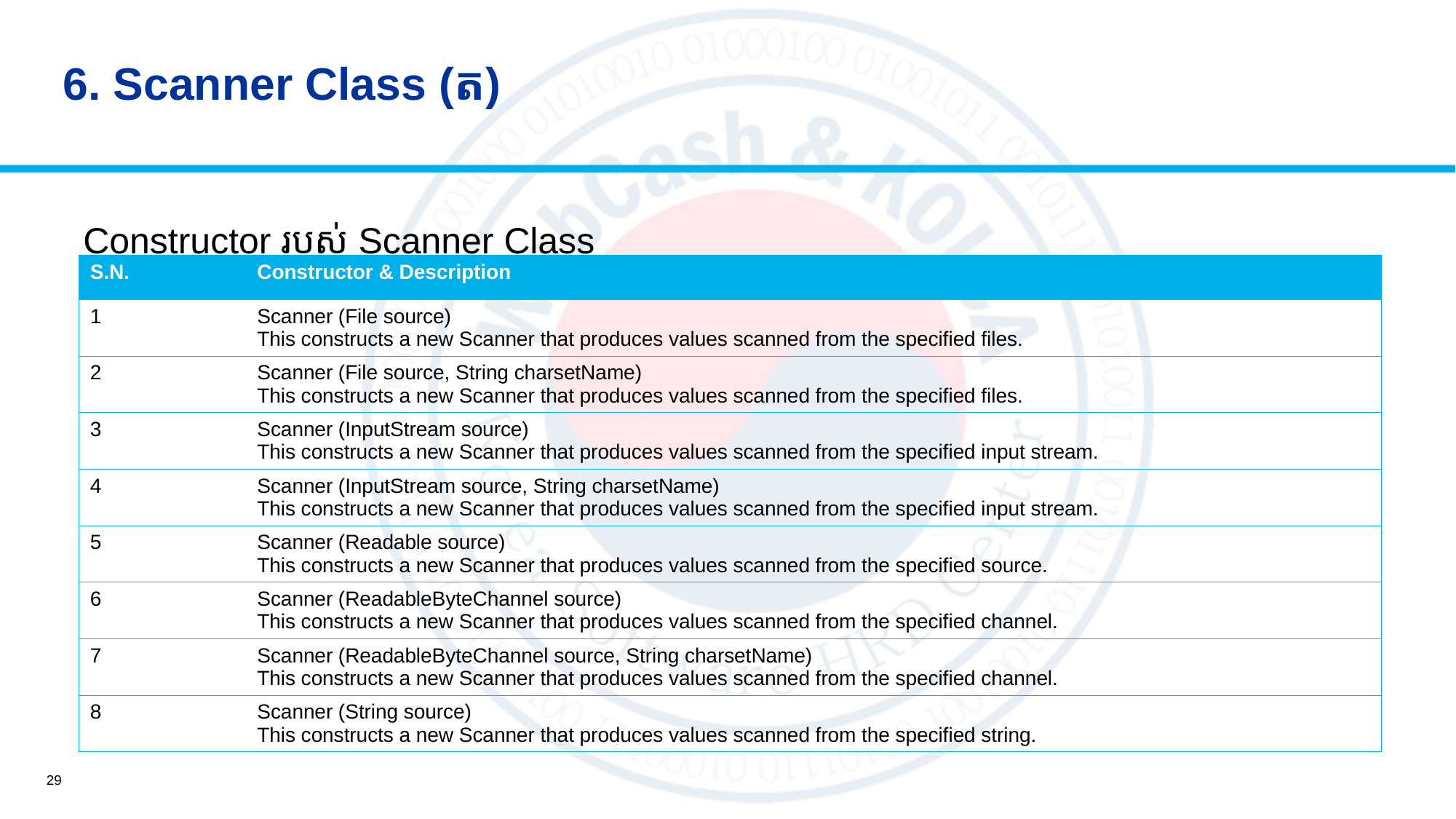

# 6. Scanner Class (ត)
Constructor របស់ Scanner Class

| S.N. | Constructor & Description |
| --- | --- |
| 1 | Scanner (File source) This constructs a new Scanner that produces values scanned from the specified files. |
| 2 | Scanner (File source, String charsetName) This constructs a new Scanner that produces values scanned from the specified files. |
| 3 | Scanner (InputStream source) This constructs a new Scanner that produces values scanned from the specified input stream. |
| 4 | Scanner (InputStream source, String charsetName) This constructs a new Scanner that produces values scanned from the specified input stream. |
| 5 | Scanner (Readable source) This constructs a new Scanner that produces values scanned from the specified source. |
| 6 | Scanner (ReadableByteChannel source) This constructs a new Scanner that produces values scanned from the specified channel. |
| 7 | Scanner (ReadableByteChannel source, String charsetName) This constructs a new Scanner that produces values scanned from the specified channel. |
| 8 | Scanner (String source) This constructs a new Scanner that produces values scanned from the specified string. |
29